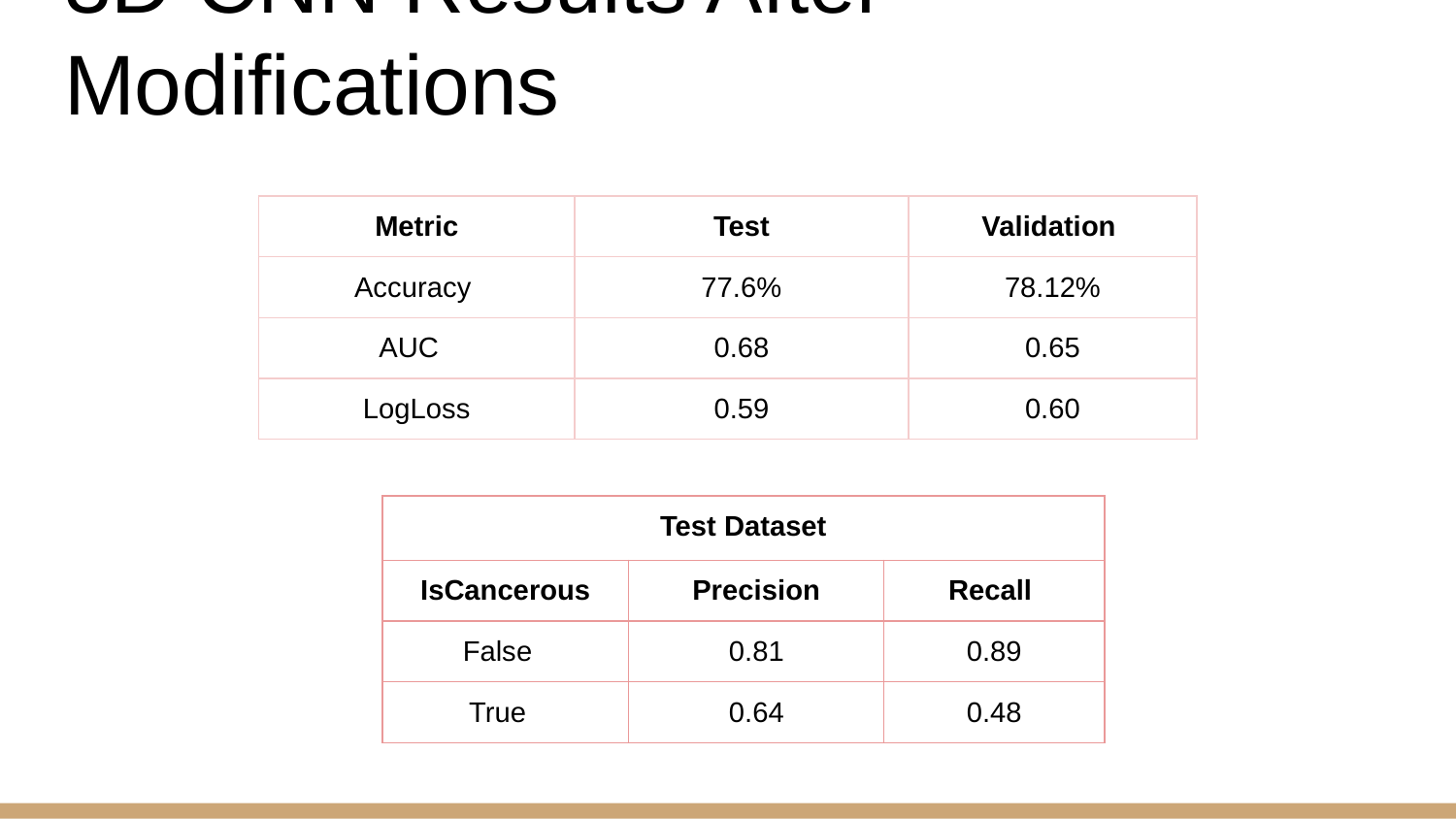

# 3D CNN Results After Modifications
| Metric | Test | Validation |
| --- | --- | --- |
| Accuracy | 77.6% | 78.12% |
| AUC | 0.68 | 0.65 |
| LogLoss | 0.59 | 0.60 |
| Test Dataset |  |  |
| --- | --- | --- |
| IsCancerous | Precision | Recall |
| False | 0.81 | 0.89 |
| True | 0.64 | 0.48 |